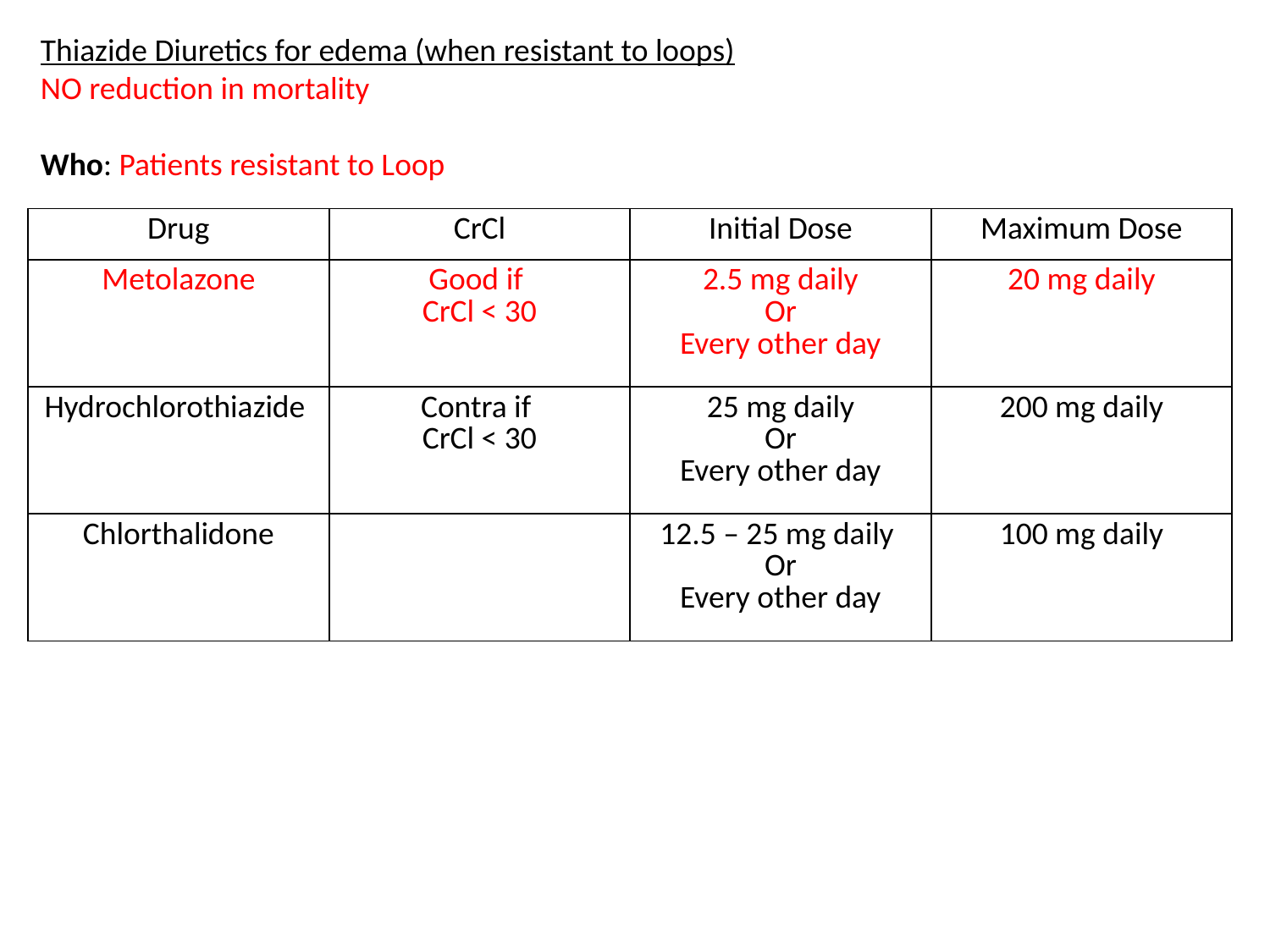

Thiazide Diuretics for edema (when resistant to loops)
NO reduction in mortality

Who: Patients resistant to Loop
| Drug | CrCl | Initial Dose | Maximum Dose |
| --- | --- | --- | --- |
| Metolazone | Good if CrCl < 30 | 2.5 mg daily Or Every other day | 20 mg daily |
| Hydrochlorothiazide | Contra if CrCl < 30 | 25 mg daily Or Every other day | 200 mg daily |
| Chlorthalidone |  | 12.5 – 25 mg daily Or Every other day | 100 mg daily |